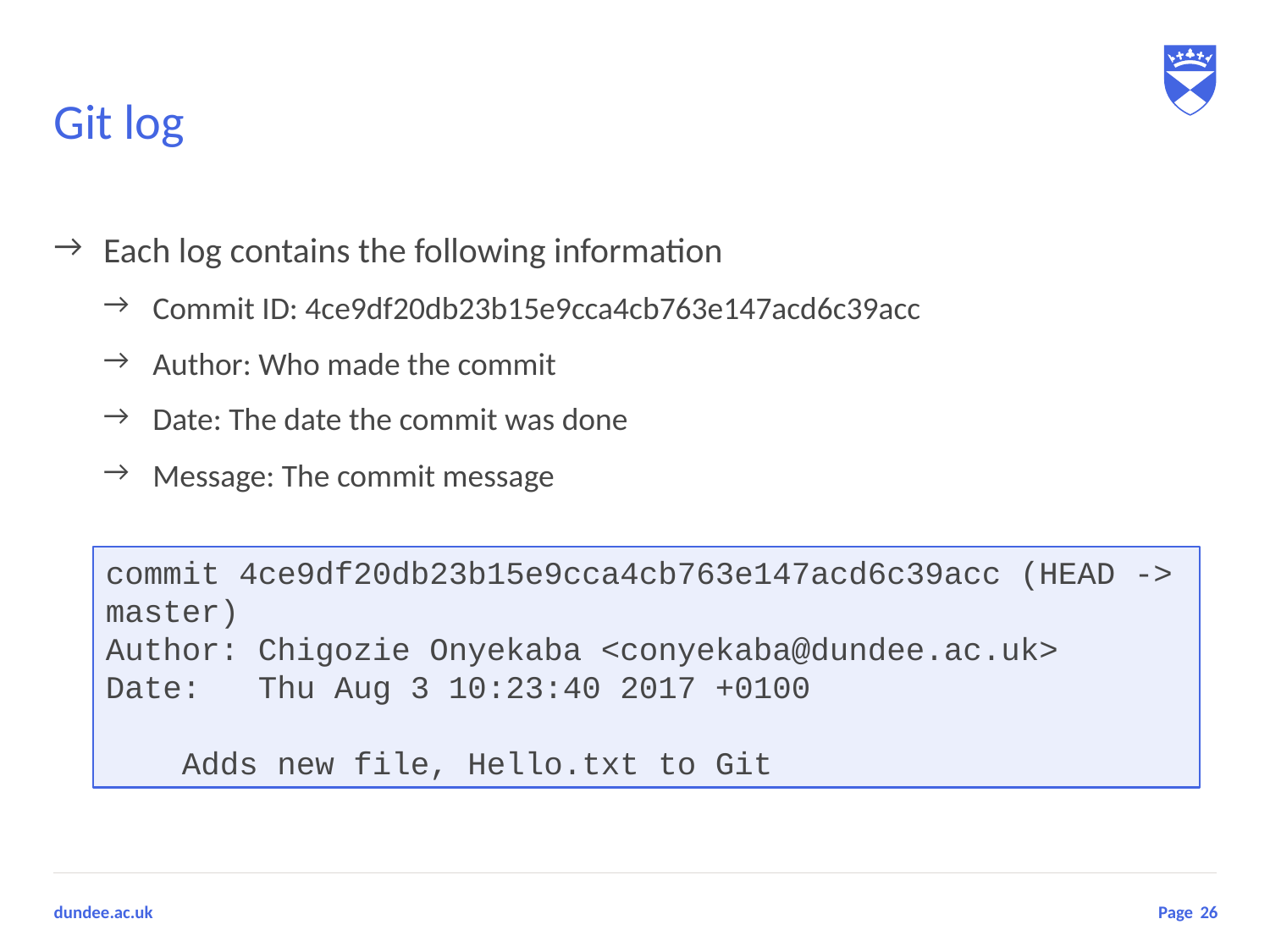

# Git log
Each log contains the following information
Commit ID: 4ce9df20db23b15e9cca4cb763e147acd6c39acc
Author: Who made the commit
Date: The date the commit was done
Message: The commit message
commit 4ce9df20db23b15e9cca4cb763e147acd6c39acc (HEAD -> master)
Author: Chigozie Onyekaba <conyekaba@dundee.ac.uk>
Date:   Thu Aug 3 10:23:40 2017 +0100

    Adds new file, Hello.txt to Git
26